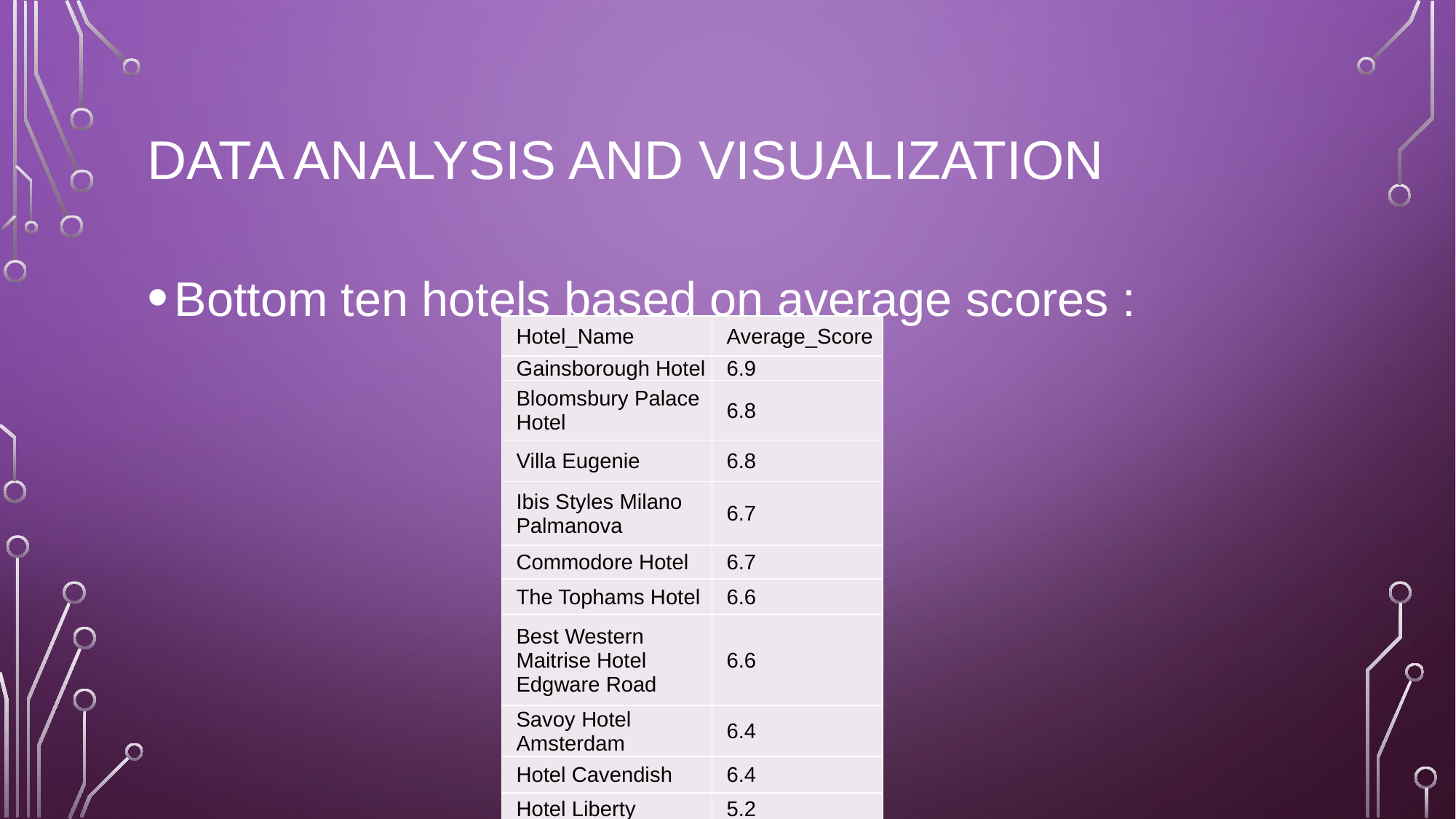

# Data analysis and visualization
Bottom ten hotels based on average scores :

| Hotel\_Name | Average\_Score |
| --- | --- |
| Gainsborough Hotel | 6.9 |
| Bloomsbury Palace Hotel | 6.8 |
| Villa Eugenie | 6.8 |
| Ibis Styles Milano Palmanova | 6.7 |
| Commodore Hotel | 6.7 |
| The Tophams Hotel | 6.6 |
| Best Western Maitrise Hotel Edgware Road | 6.6 |
| Savoy Hotel Amsterdam | 6.4 |
| Hotel Cavendish | 6.4 |
| Hotel Liberty | 5.2 |